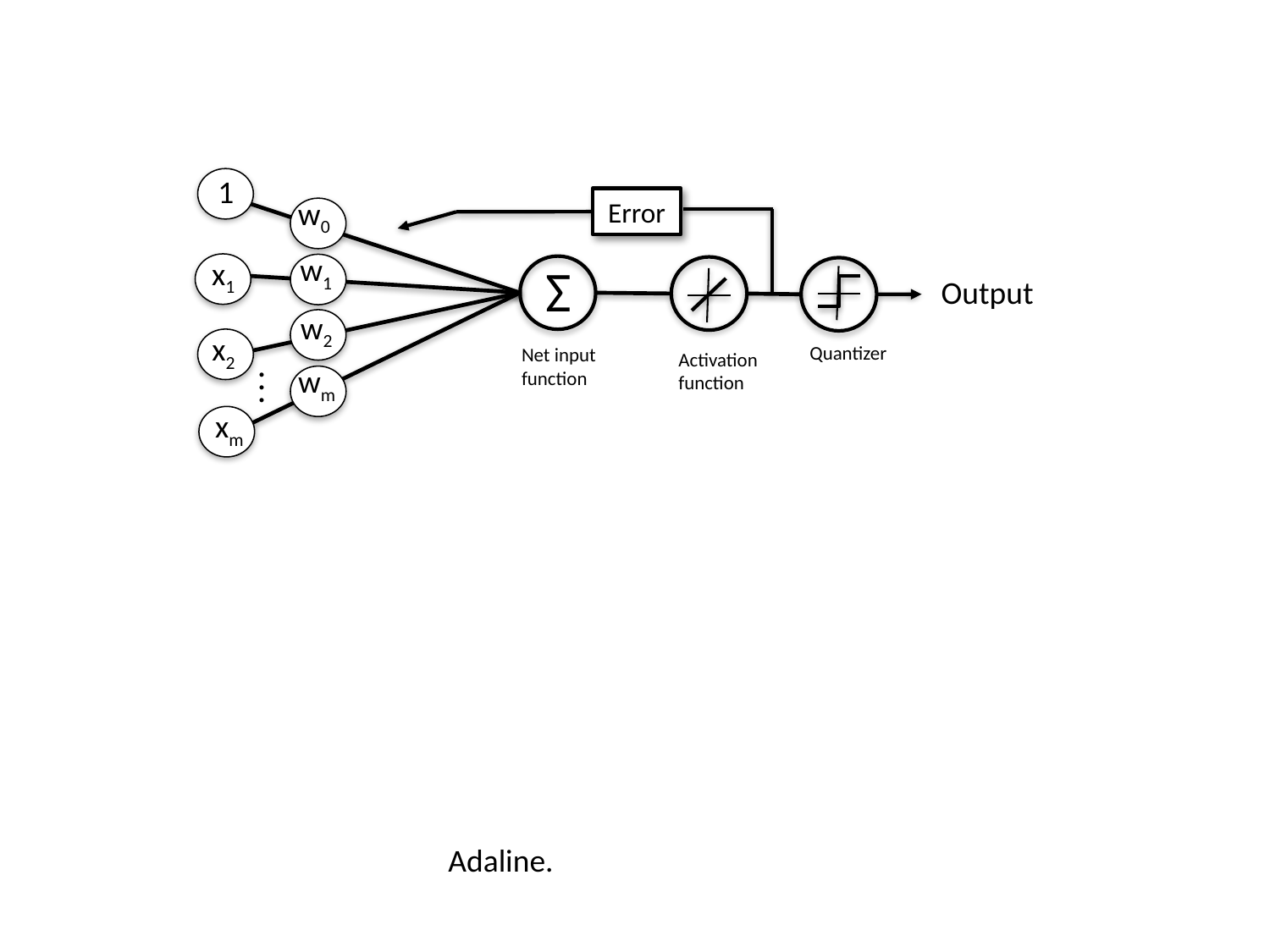

1

w0
Error

w1
x1
Σ

Output
w2

x2

Quantizer
Net input function
Activation function
wm
.
.
.

xm

Adaline.